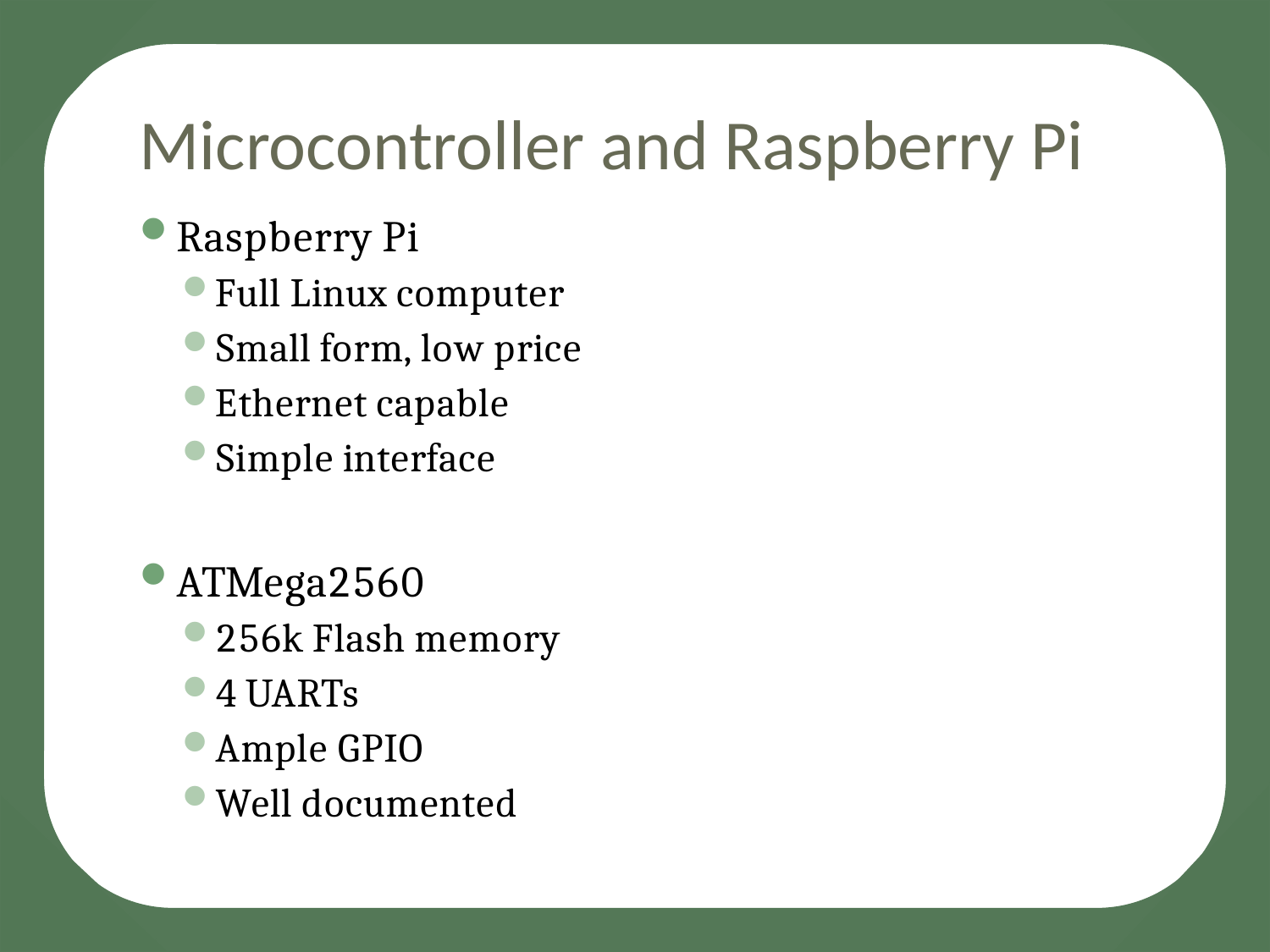

# Microcontroller and Raspberry Pi
Raspberry Pi
Full Linux computer
Small form, low price
Ethernet capable
Simple interface

ATMega2560
256k Flash memory
4 UARTs
Ample GPIO
Well documented